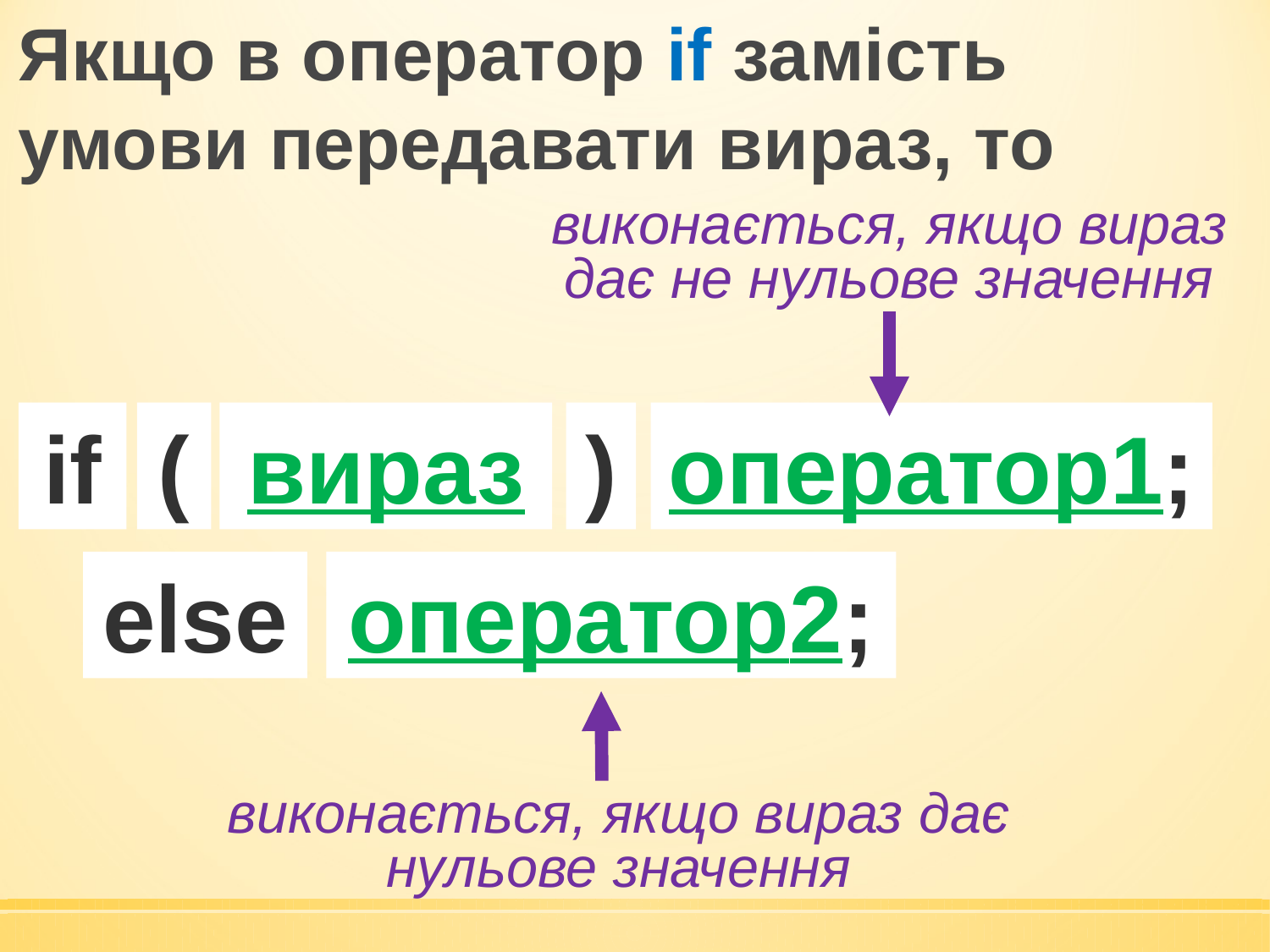

Якщо в оператор if замість умови передавати вираз, то

виконається, якщо вираз дає не нульове значення
if
(
вираз
)
оператор1;
else
оператор2;
виконається, якщо вираз дає нульове значення